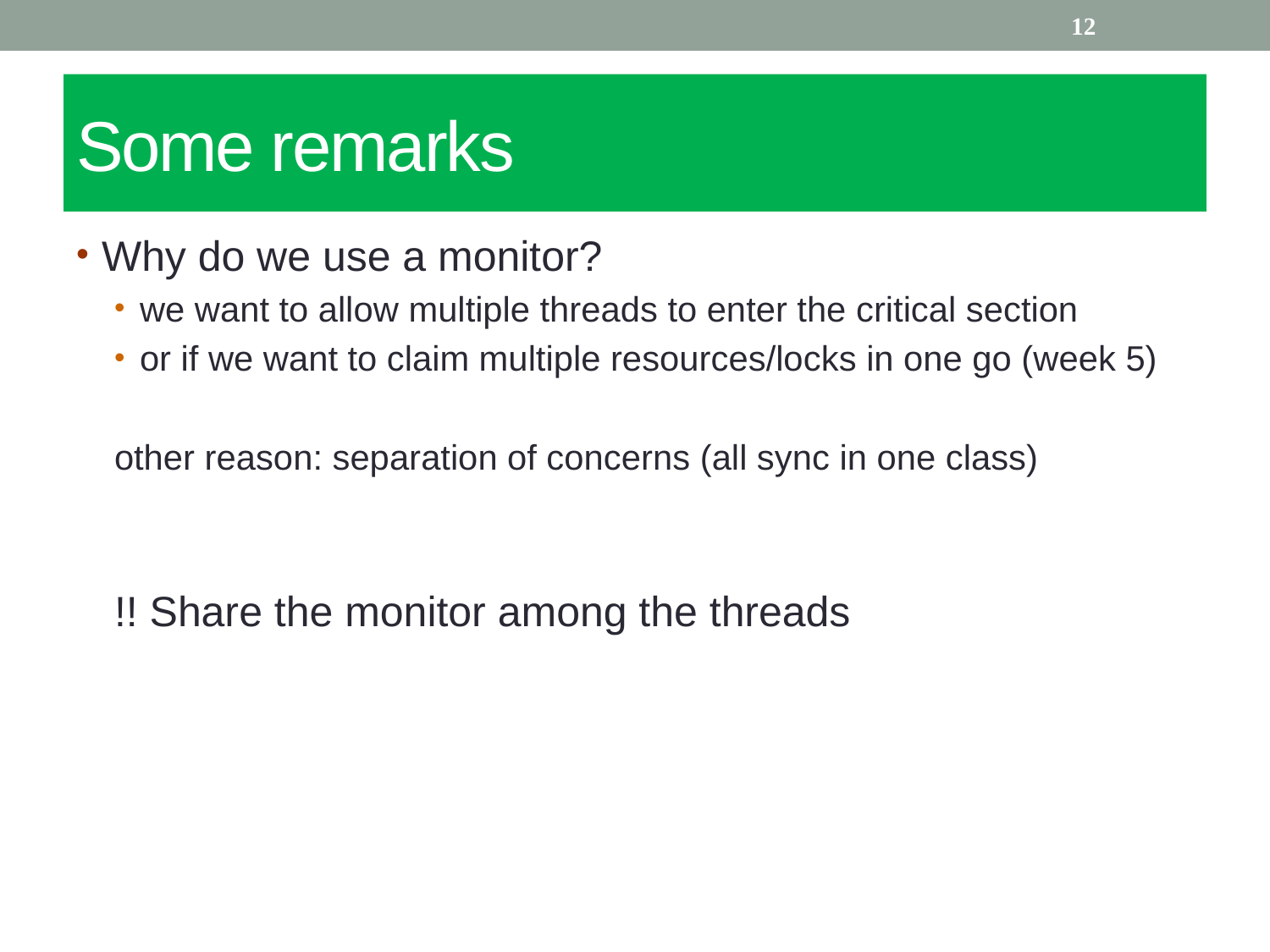

12
# Some remarks
Why do we use a monitor?
we want to allow multiple threads to enter the critical section
or if we want to claim multiple resources/locks in one go (week 5)

other reason: separation of concerns (all sync in one class)

!! Share the monitor among the threads